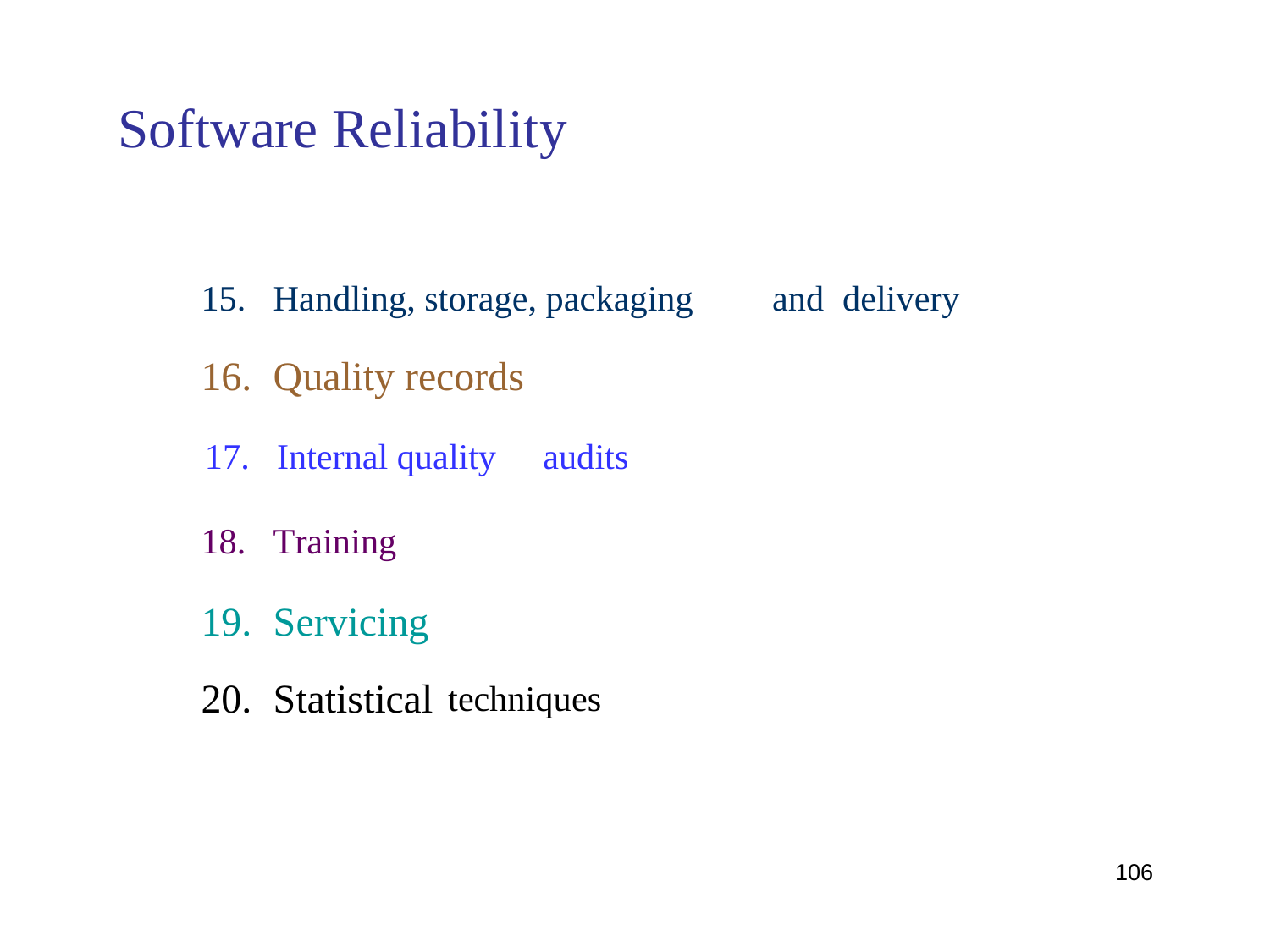

Software Reliability
15.
16.
Handling, storage, packaging
Quality records
and
delivery
17.
Internal quality
audits
18.
19.
20.
Training
Servicing
Statistical
techniques
106